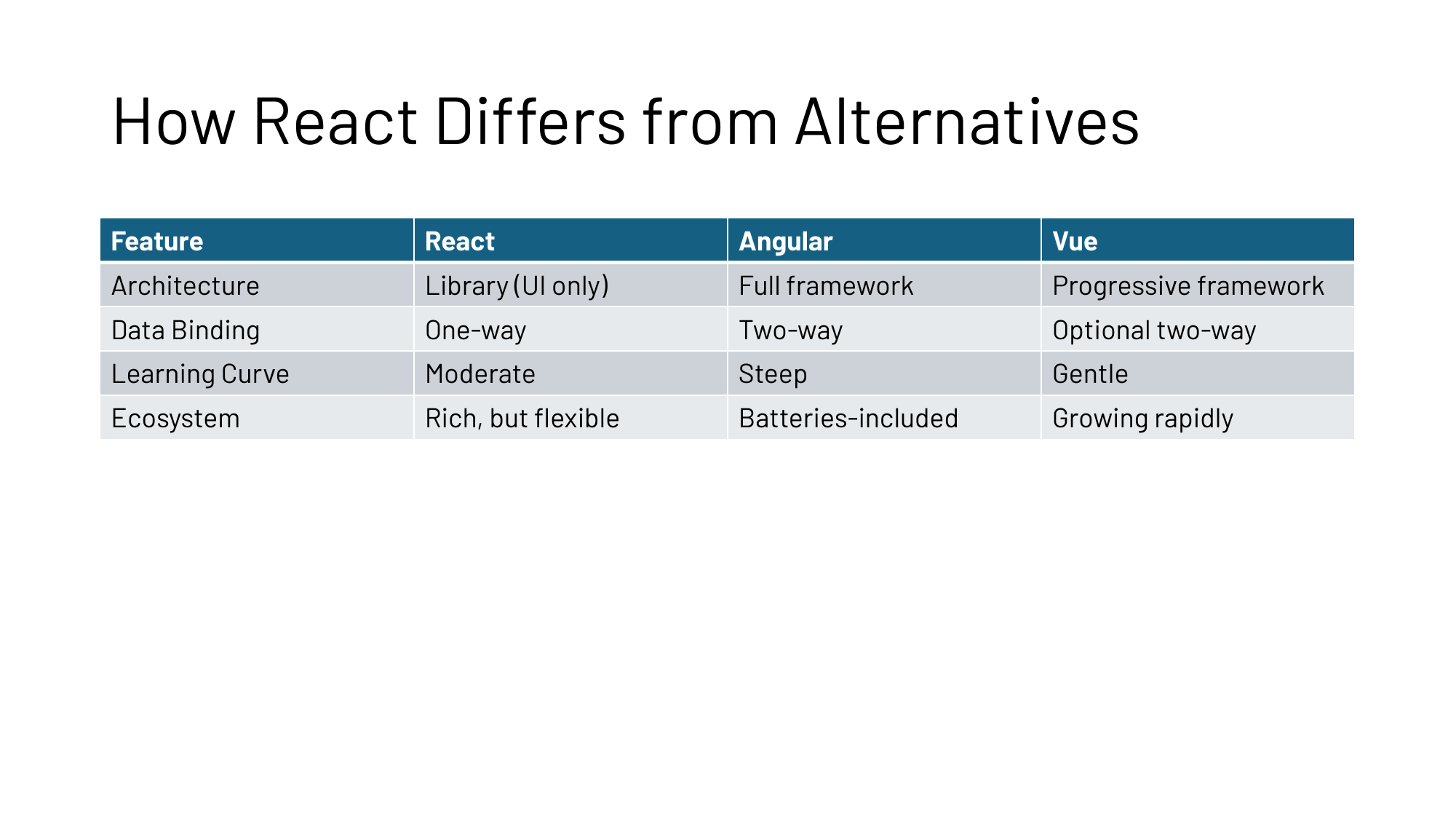

# How React Differs from Alternatives
| Feature | React | Angular | Vue |
| --- | --- | --- | --- |
| Architecture | Library (UI only) | Full framework | Progressive framework |
| Data Binding | One-way | Two-way | Optional two-way |
| Learning Curve | Moderate | Steep | Gentle |
| Ecosystem | Rich, but flexible | Batteries-included | Growing rapidly |